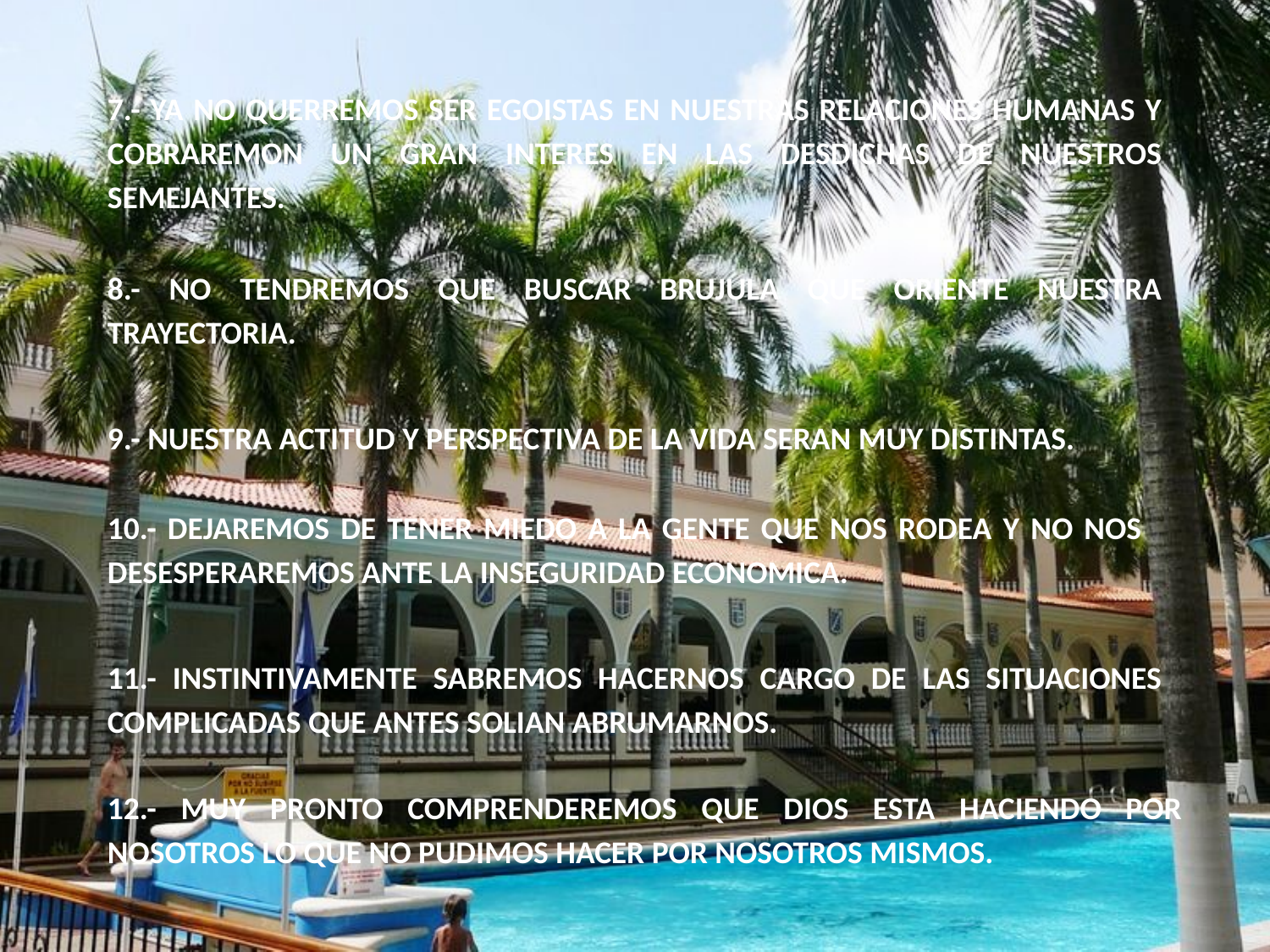

7.- YA NO QUERREMOS SER EGOISTAS EN NUESTRAS RELACIONES HUMANAS Y COBRAREMON UN GRAN INTERES EN LAS DESDICHAS DE NUESTROS SEMEJANTES.
8.- NO TENDREMOS QUE BUSCAR BRUJULA QUE ORIENTE NUESTRA TRAYECTORIA.
9.- NUESTRA ACTITUD Y PERSPECTIVA DE LA VIDA SERAN MUY DISTINTAS.
10.- DEJAREMOS DE TENER MIEDO A LA GENTE QUE NOS RODEA Y NO NOS DESESPERAREMOS ANTE LA INSEGURIDAD ECONOMICA.
11.- INSTINTIVAMENTE SABREMOS HACERNOS CARGO DE LAS SITUACIONES COMPLICADAS QUE ANTES SOLIAN ABRUMARNOS.
12.- MUY PRONTO COMPRENDEREMOS QUE DIOS ESTA HACIENDO POR NOSOTROS LO QUE NO PUDIMOS HACER POR NOSOTROS MISMOS.